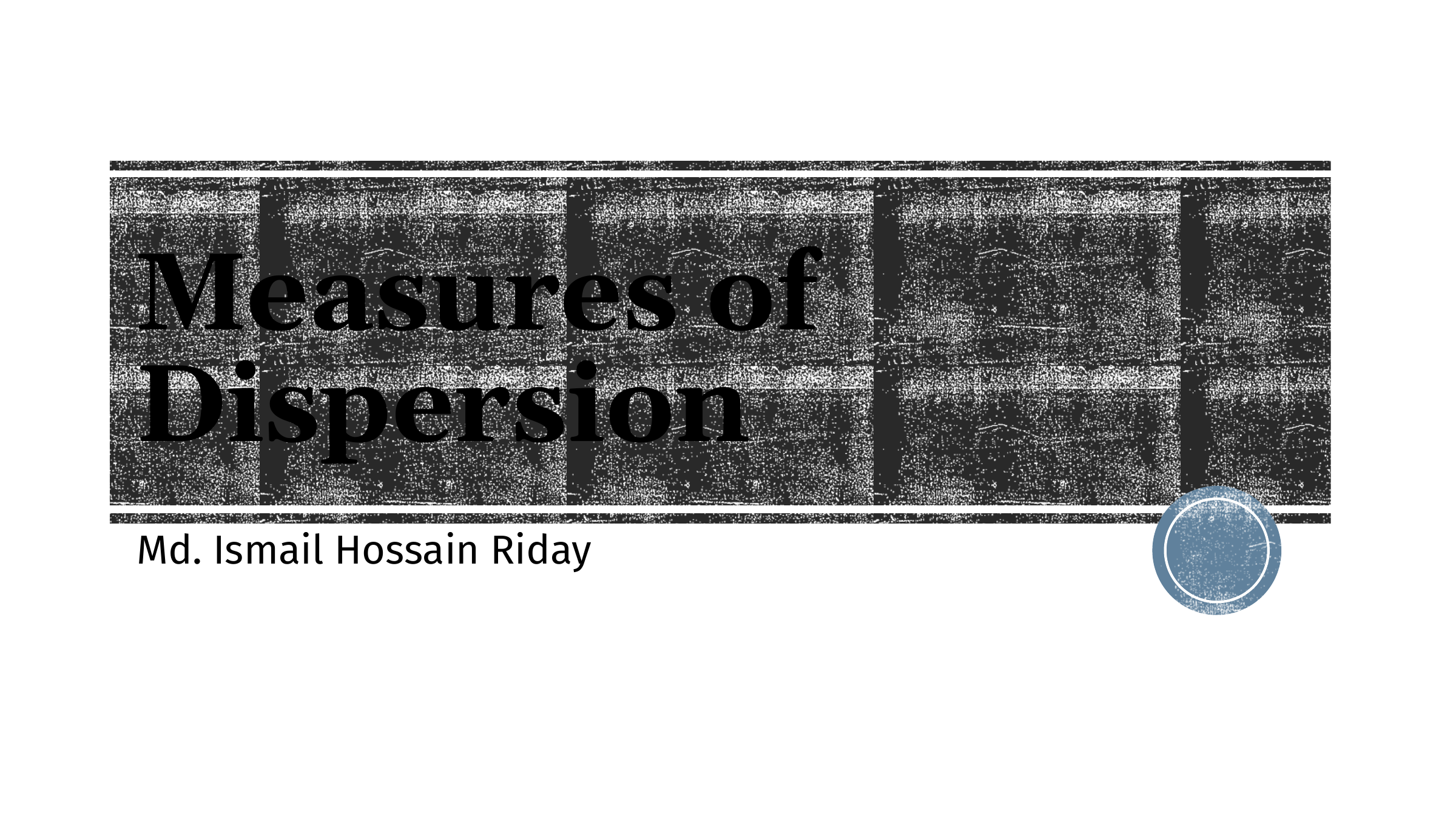

# Measures of Dispersion
Md. Ismail Hossain Riday